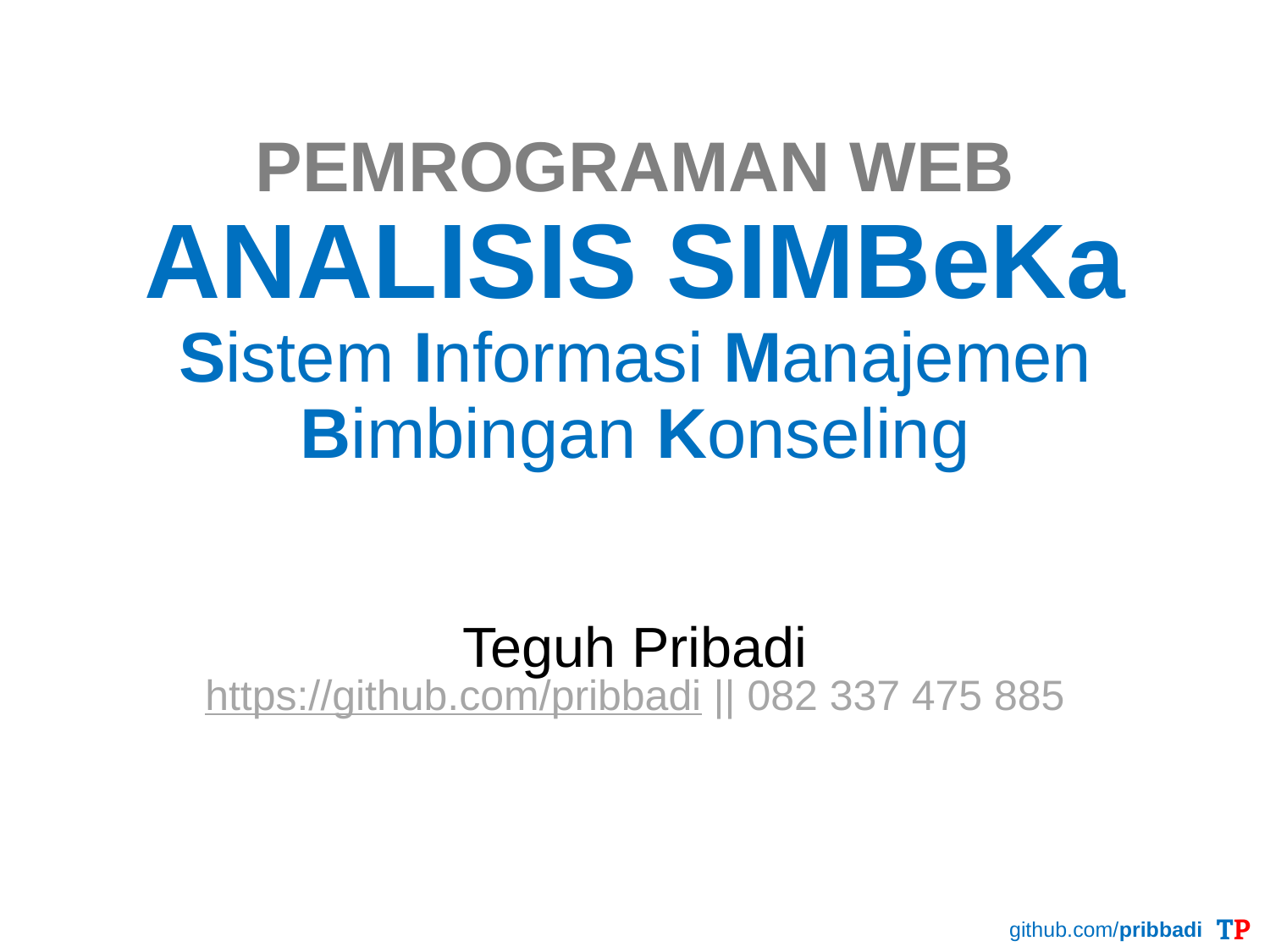

# PEMROGRAMAN WEB ANALISIS SIMBeKa Sistem Informasi Manajemen Bimbingan Konseling
Teguh Pribadi
https://github.com/pribbadi || 082 337 475 885